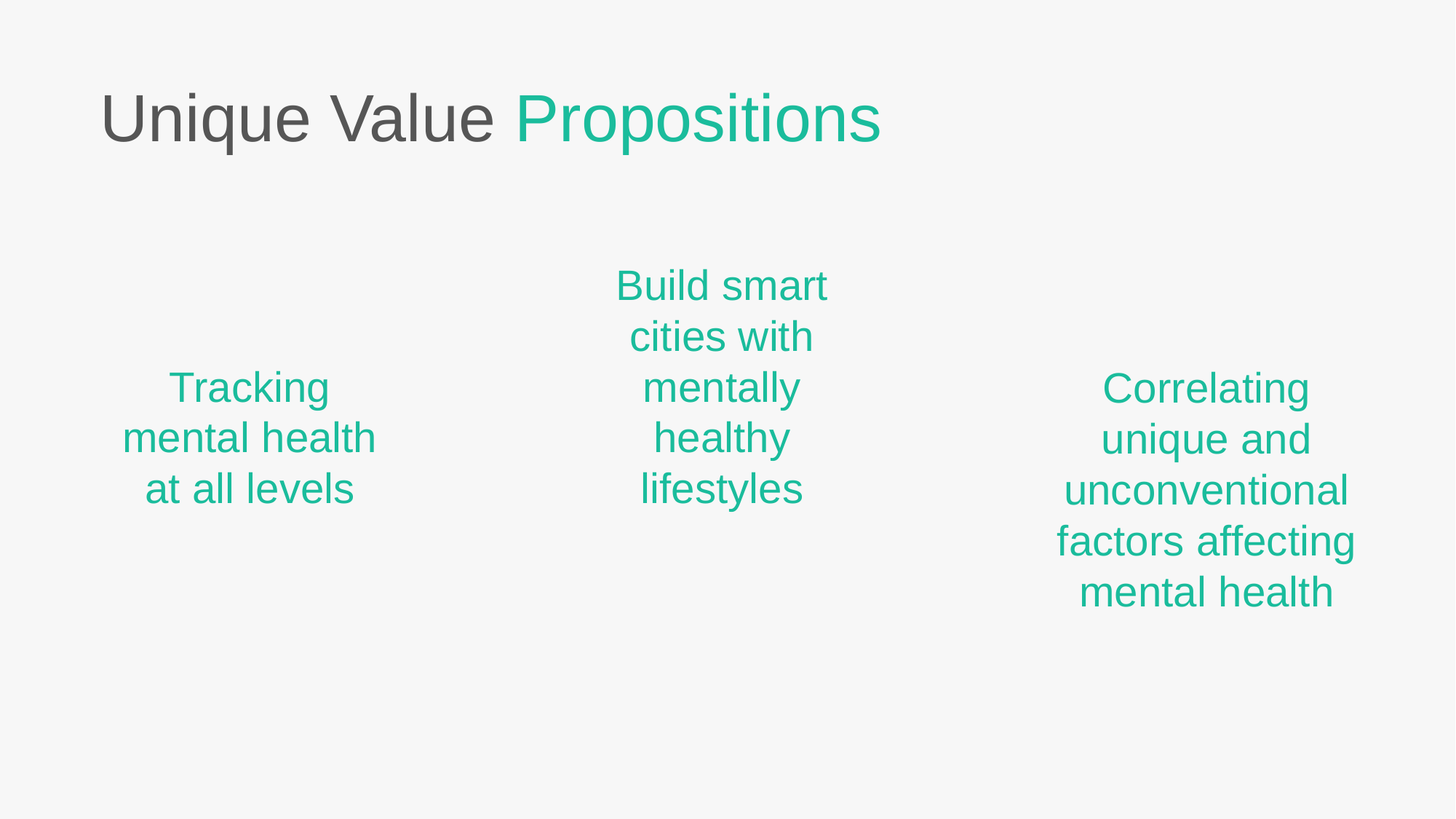

Unique Value Propositions
Tracking mental health at all levels
Build smart cities with mentally healthy lifestyles
Correlating unique and unconventional factors affecting mental health